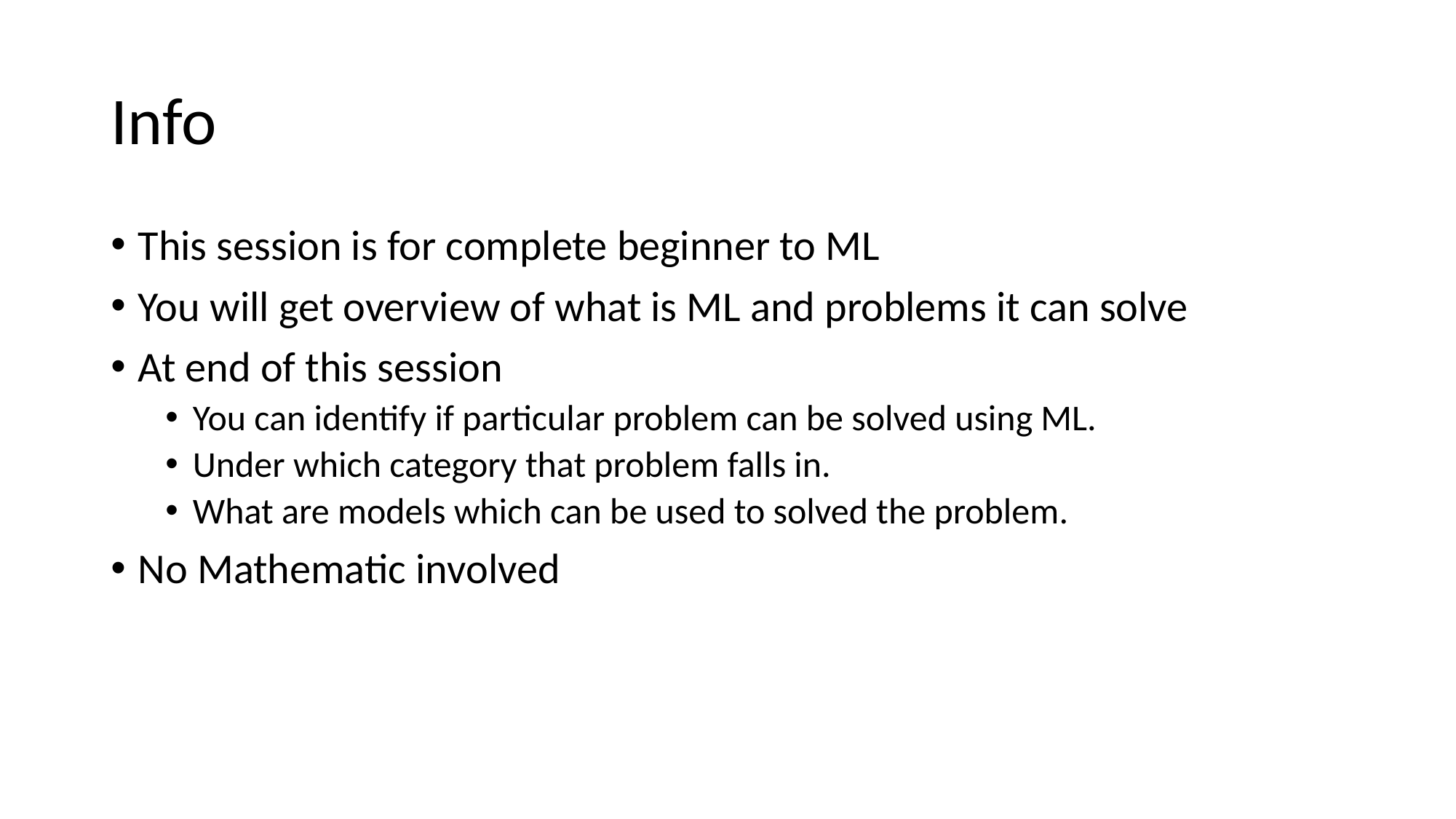

# Info
This session is for complete beginner to ML
You will get overview of what is ML and problems it can solve
At end of this session
You can identify if particular problem can be solved using ML.
Under which category that problem falls in.
What are models which can be used to solved the problem.
No Mathematic involved